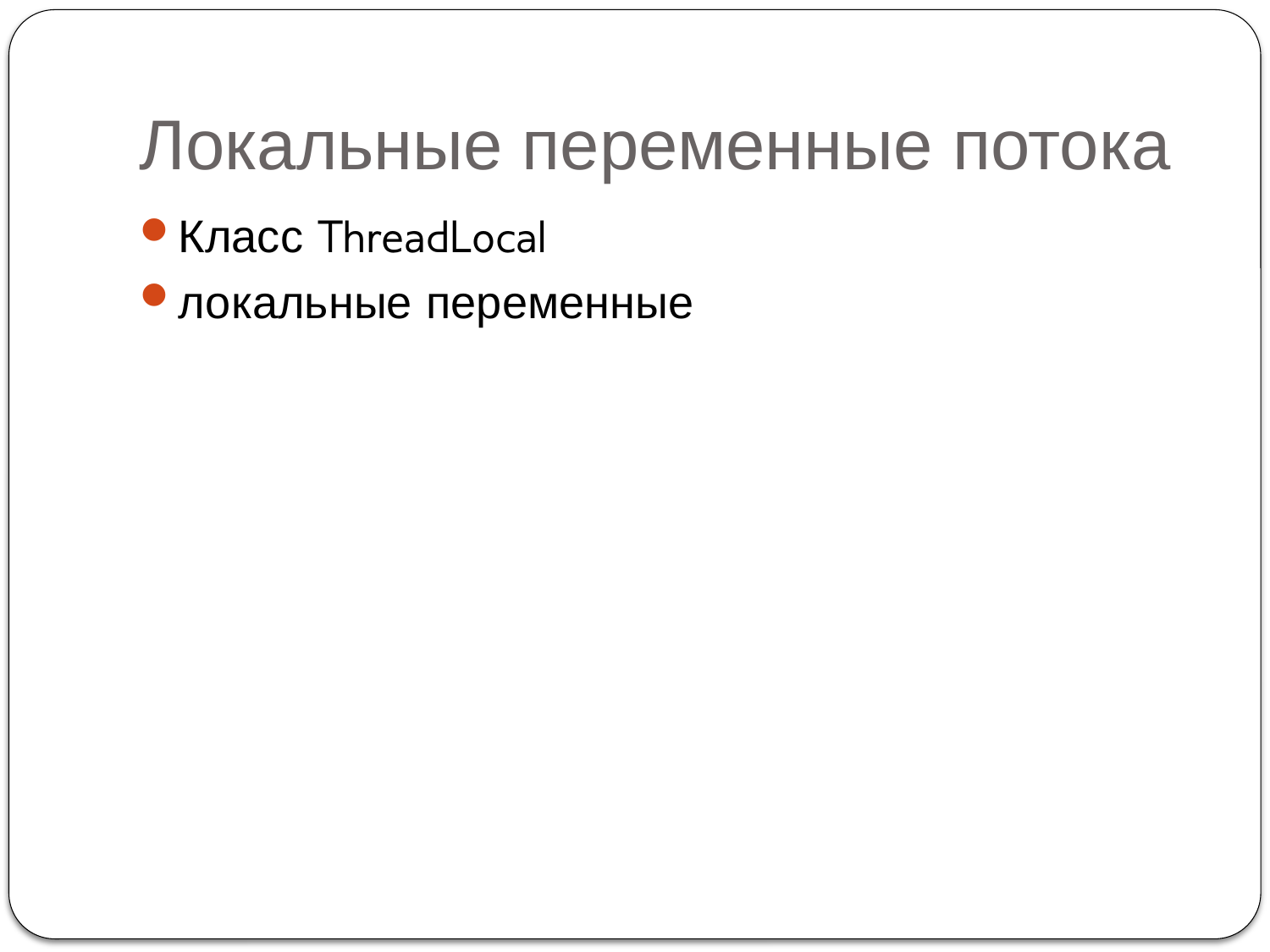

# Локальные переменные потока
Класс ThreadLocal
локальные переменные